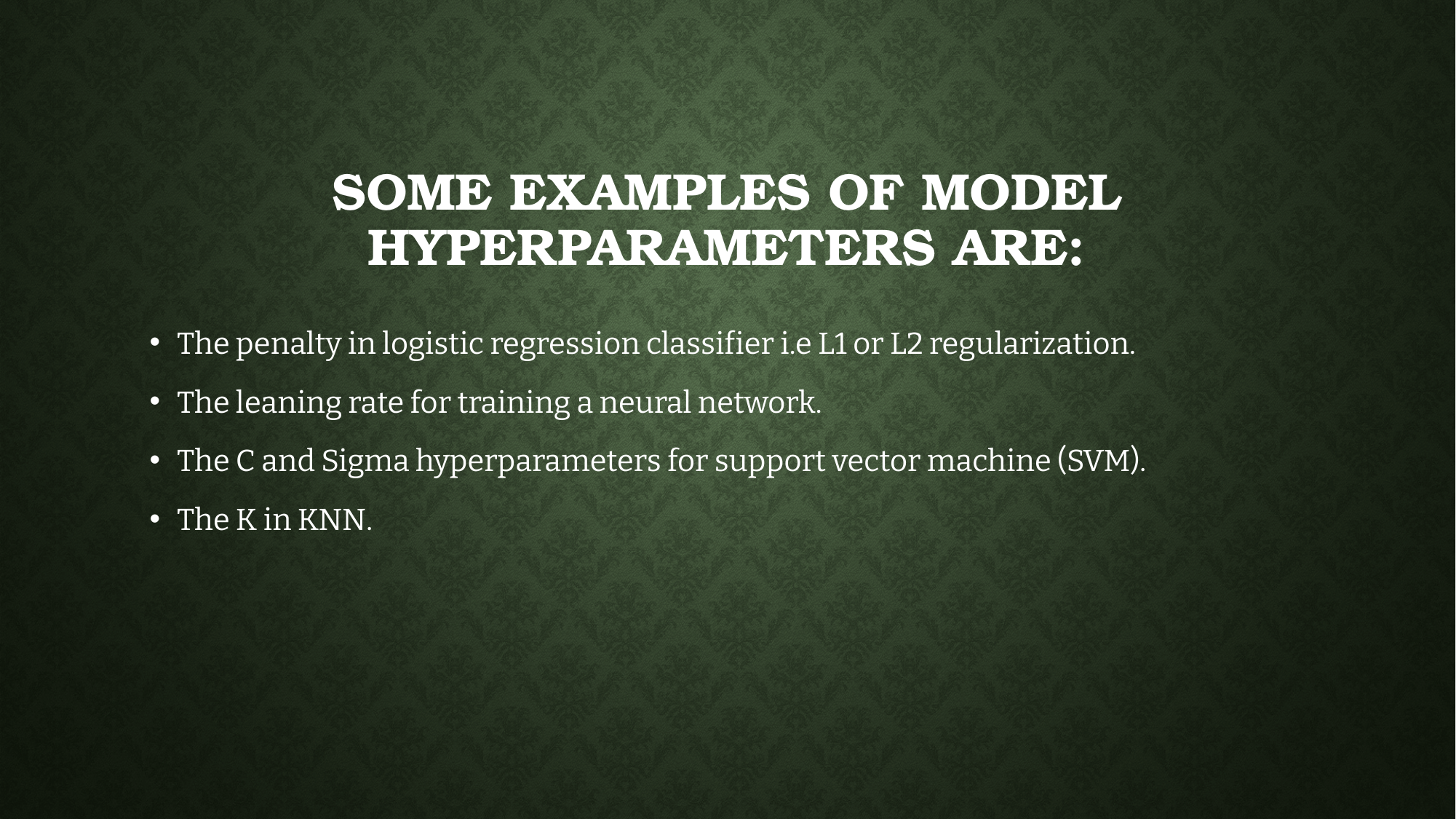

# Some examples of model hyperparameters are:
The penalty in logistic regression classifier i.e L1 or L2 regularization.
The leaning rate for training a neural network.
The C and Sigma hyperparameters for support vector machine (SVM).
The K in KNN.